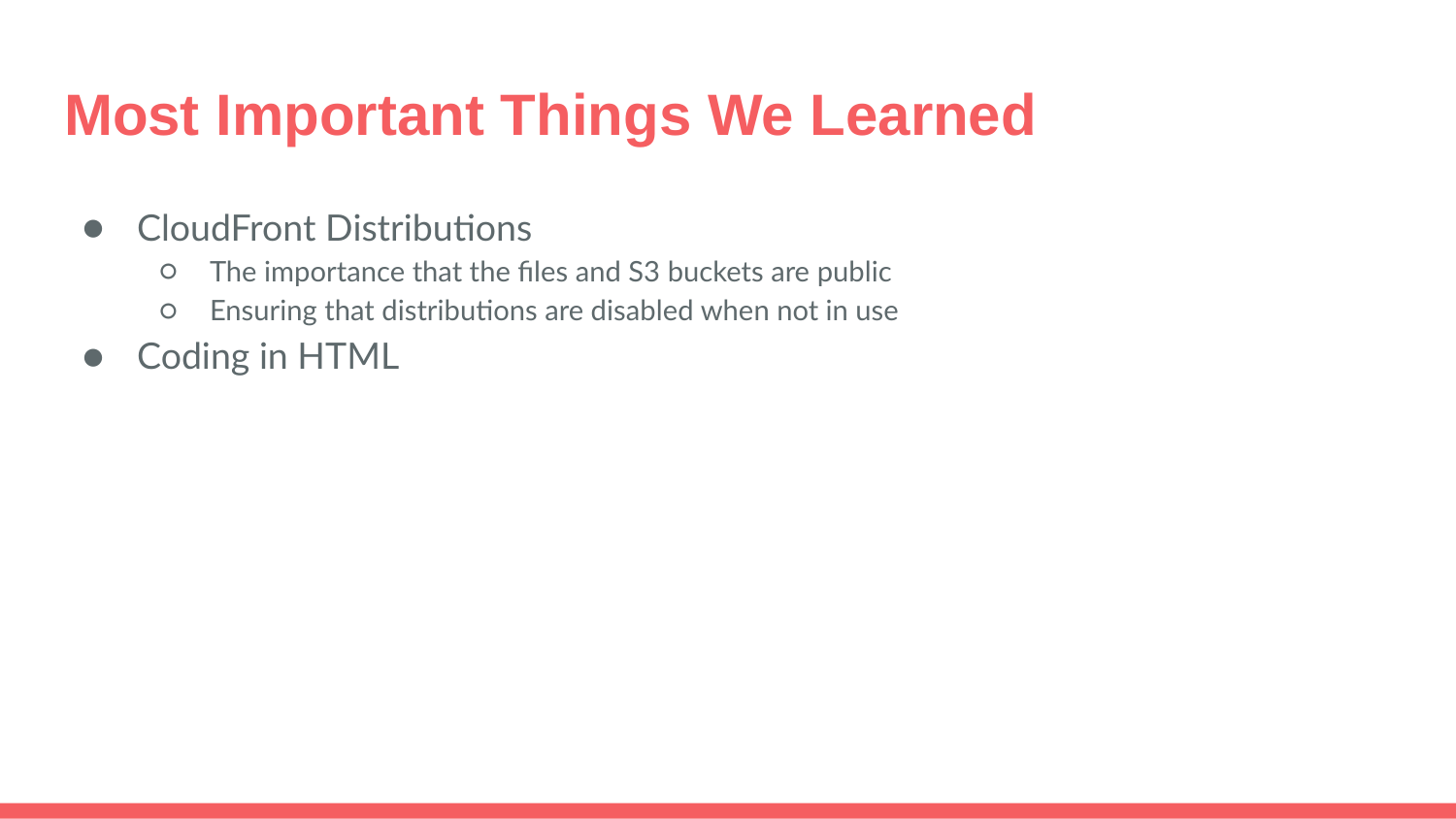

# Most Important Things We Learned
CloudFront Distributions
The importance that the files and S3 buckets are public
Ensuring that distributions are disabled when not in use
Coding in HTML